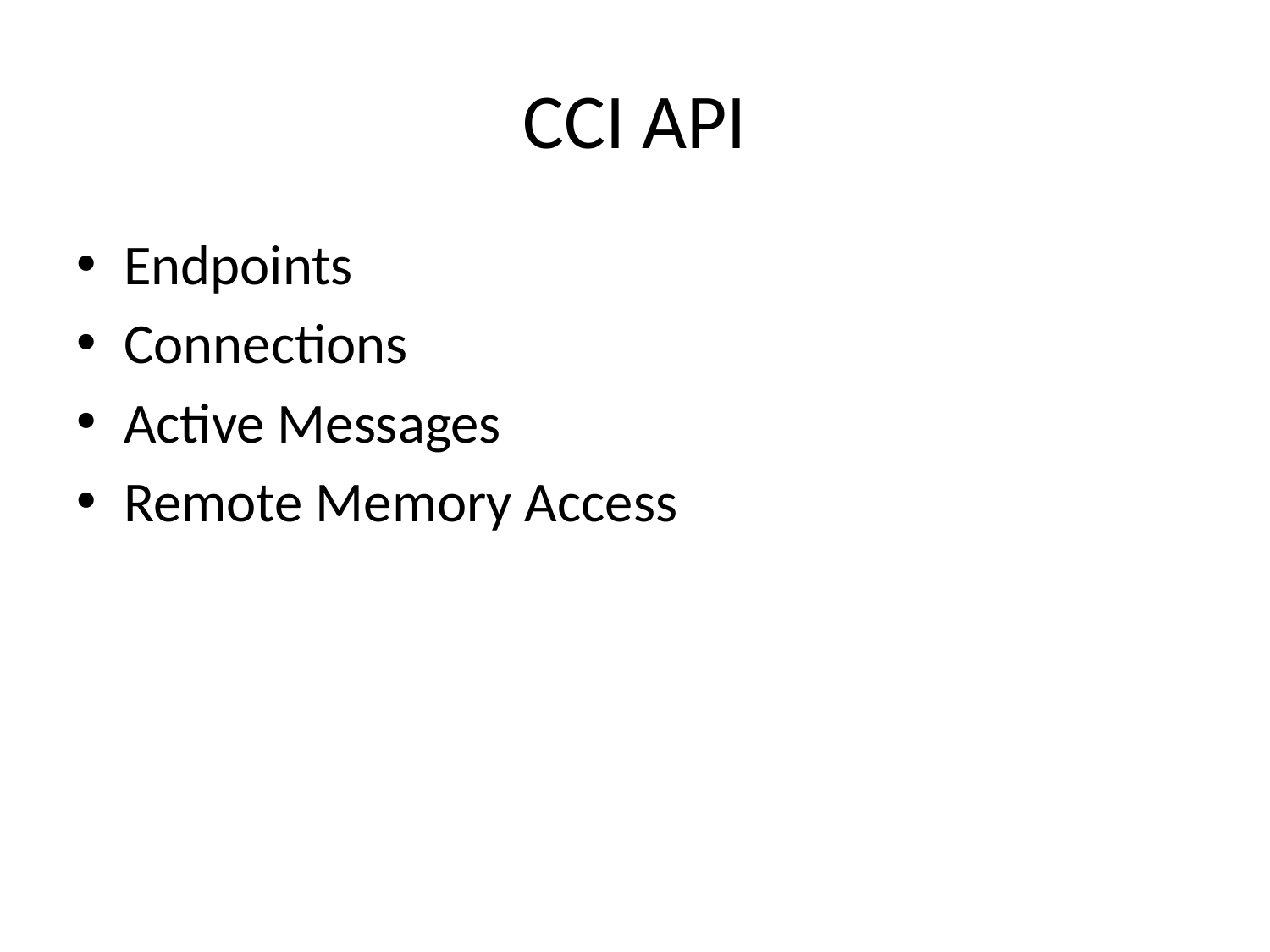

# CCI API
Endpoints
Connections
Active Messages
Remote Memory Access